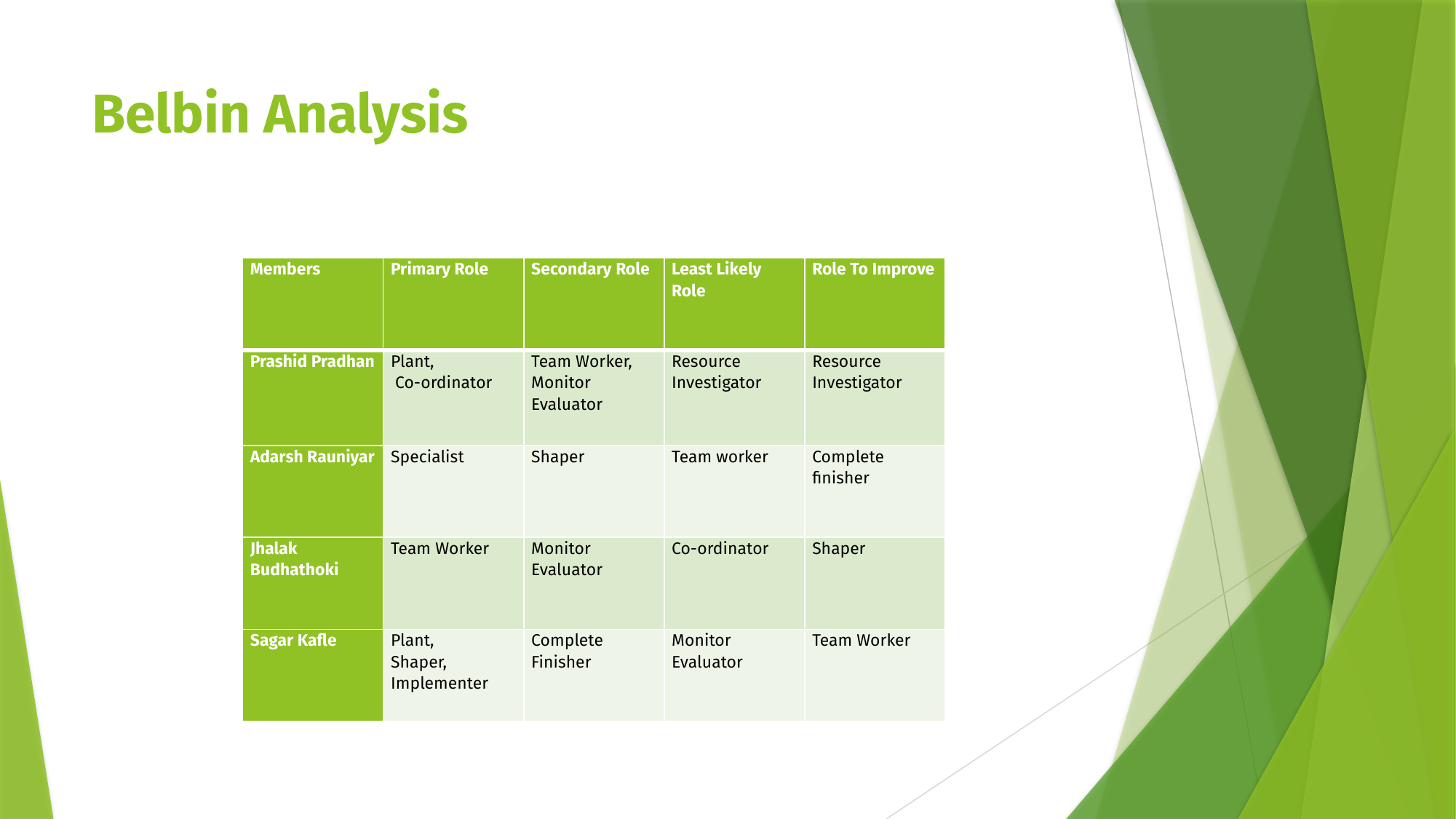

# Belbin Analysis
| Members | Primary Role | Secondary Role | Least Likely Role | Role To Improve |
| --- | --- | --- | --- | --- |
| Prashid Pradhan | Plant, Co-ordinator | Team Worker, Monitor Evaluator | Resource Investigator | Resource Investigator |
| Adarsh Rauniyar | Specialist | Shaper | Team worker | Complete finisher |
| Jhalak Budhathoki | Team Worker | Monitor Evaluator | Co-ordinator | Shaper |
| Sagar Kafle | Plant, Shaper, Implementer | Complete Finisher | Monitor Evaluator | Team Worker |